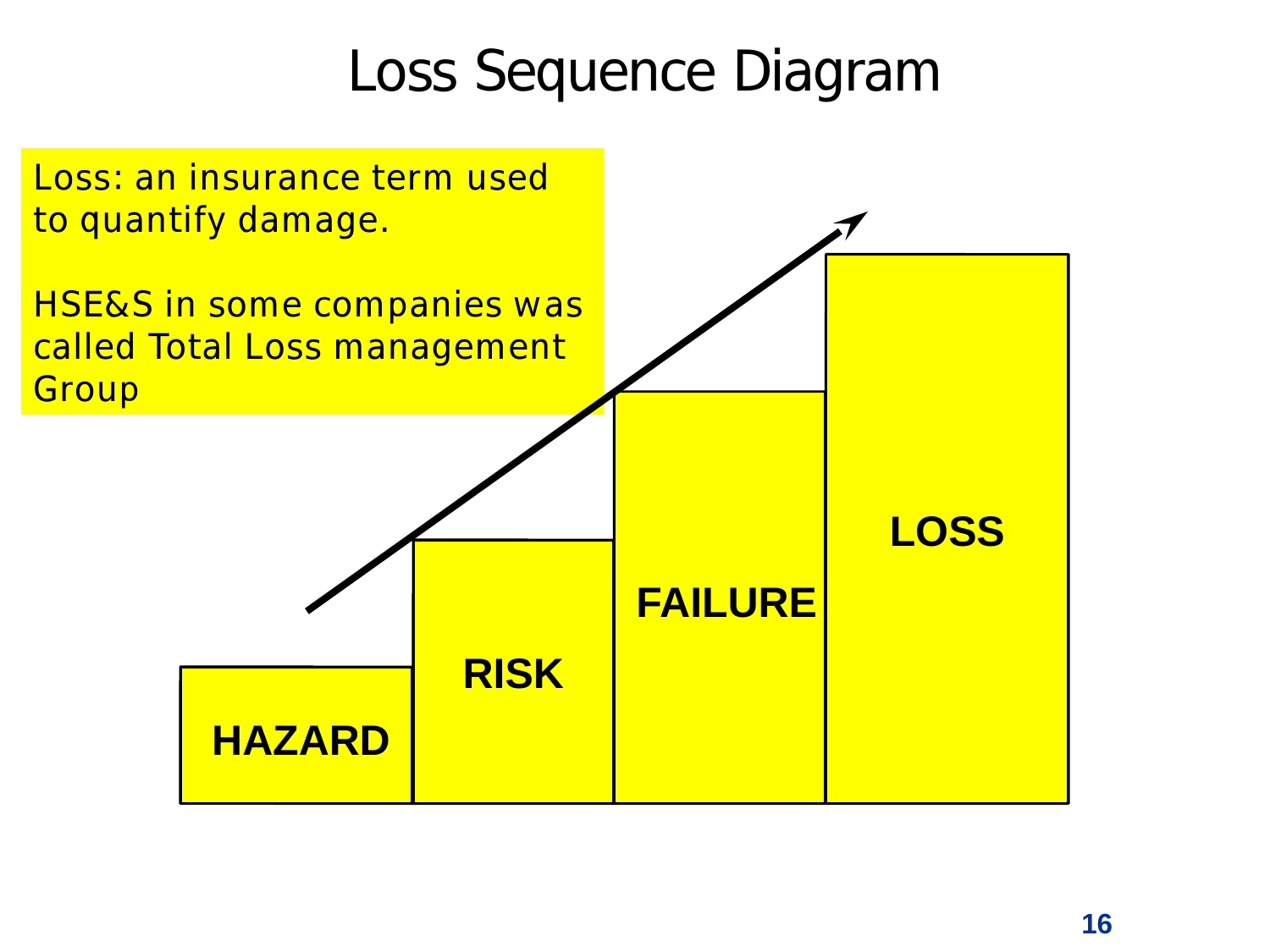

# Loss Sequence Diagram
Loss: an insurance term used to quantify damage.

HSE&S in some companies was called Total Loss management Group

LOSS

RISK
FAILURE

HAZARD

16